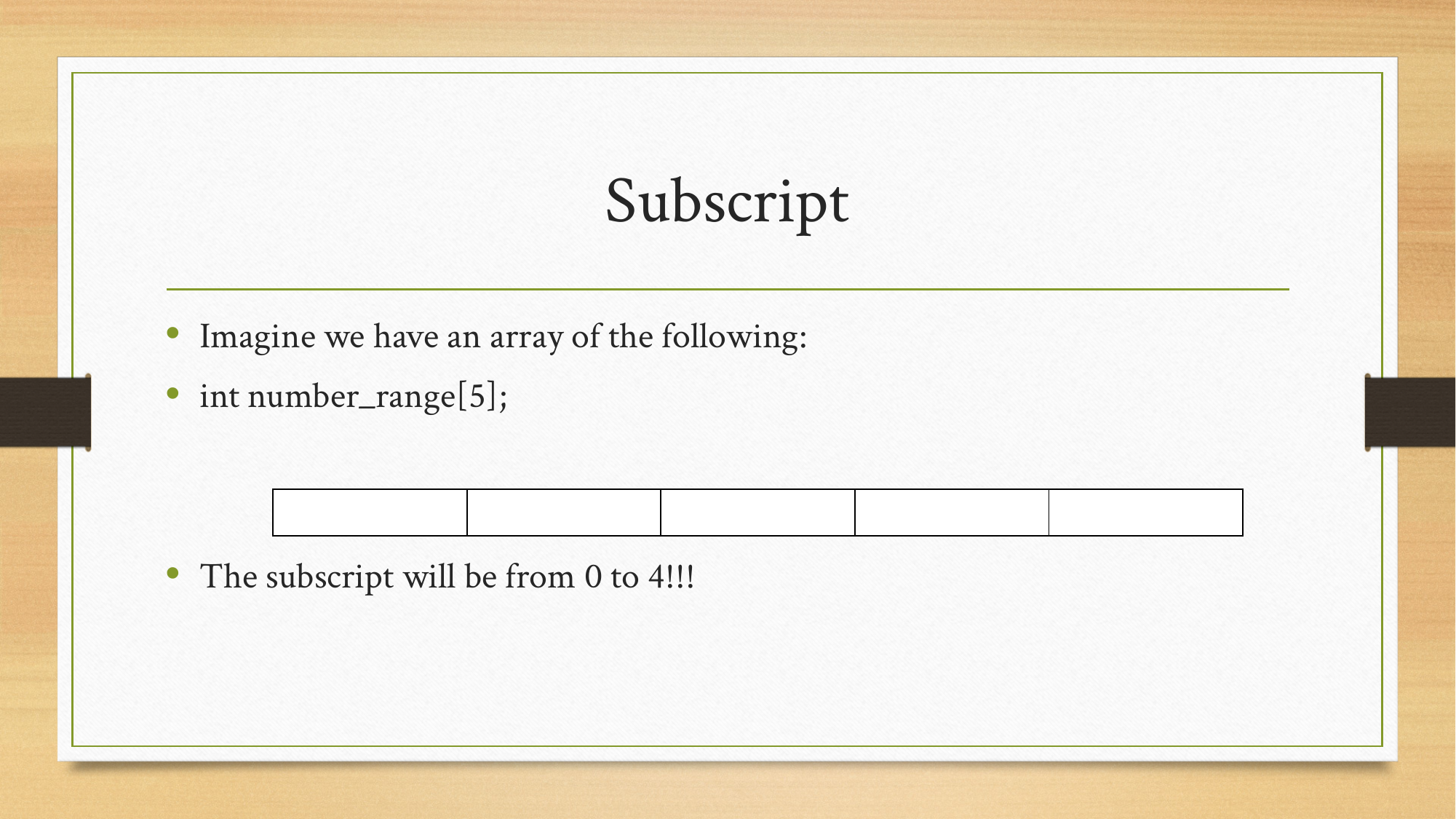

# Subscript
Imagine we have an array of the following:
int number_range[5];

The subscript will be from 0 to 4!!!
|  |  |  |  |  |
| --- | --- | --- | --- | --- |